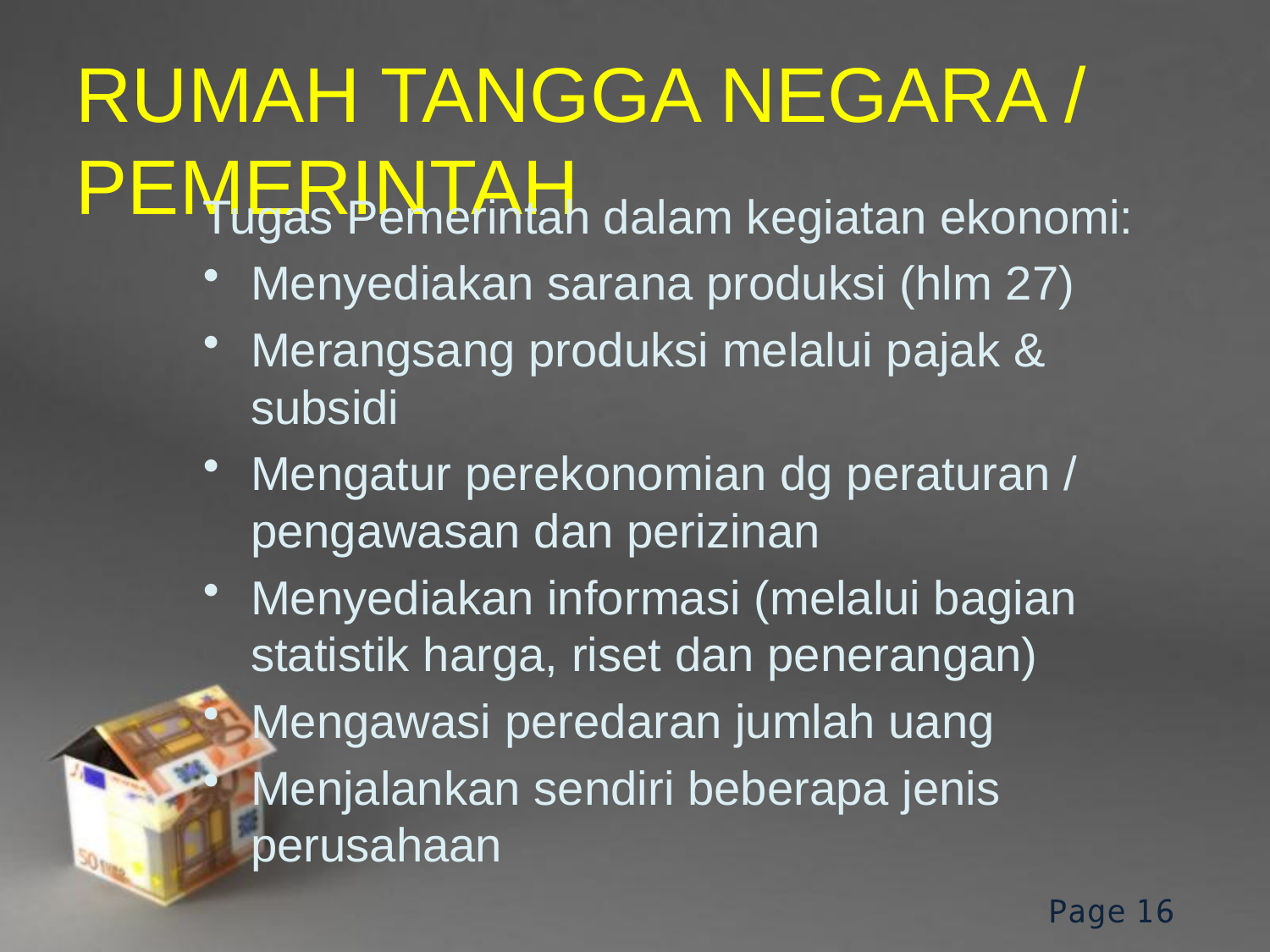

# RUMAH TANGGA NEGARA / PEMERINTAH
Tugas Pemerintah dalam kegiatan ekonomi:
Menyediakan sarana produksi (hlm 27)
Merangsang produksi melalui pajak & subsidi
Mengatur perekonomian dg peraturan / pengawasan dan perizinan
Menyediakan informasi (melalui bagian statistik harga, riset dan penerangan)
Mengawasi peredaran jumlah uang
Menjalankan sendiri beberapa jenis perusahaan